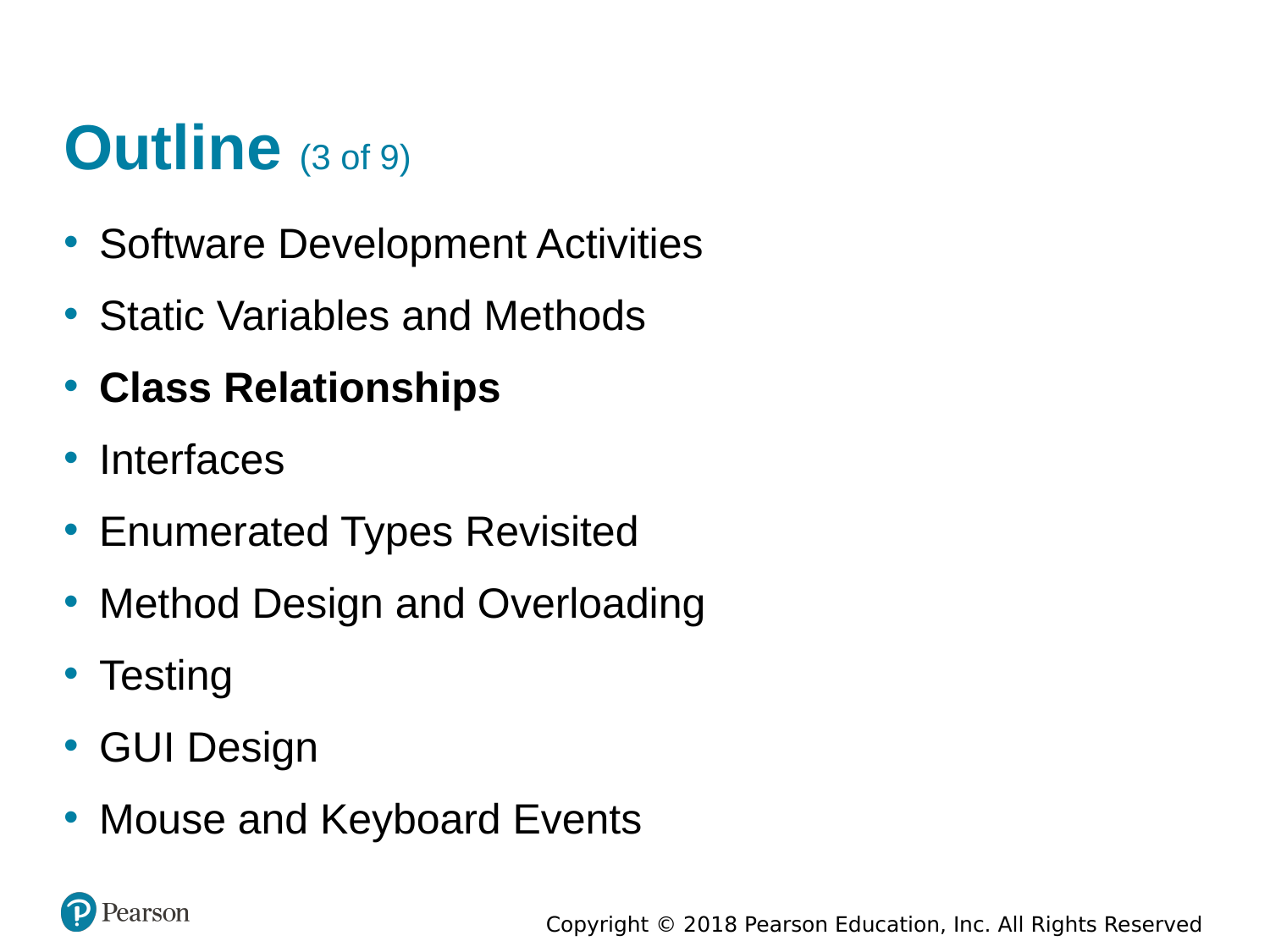

# Outline (3 of 9)
Software Development Activities
Static Variables and Methods
Class Relationships
Interfaces
Enumerated Types Revisited
Method Design and Overloading
Testing
G U I Design
Mouse and Keyboard Events